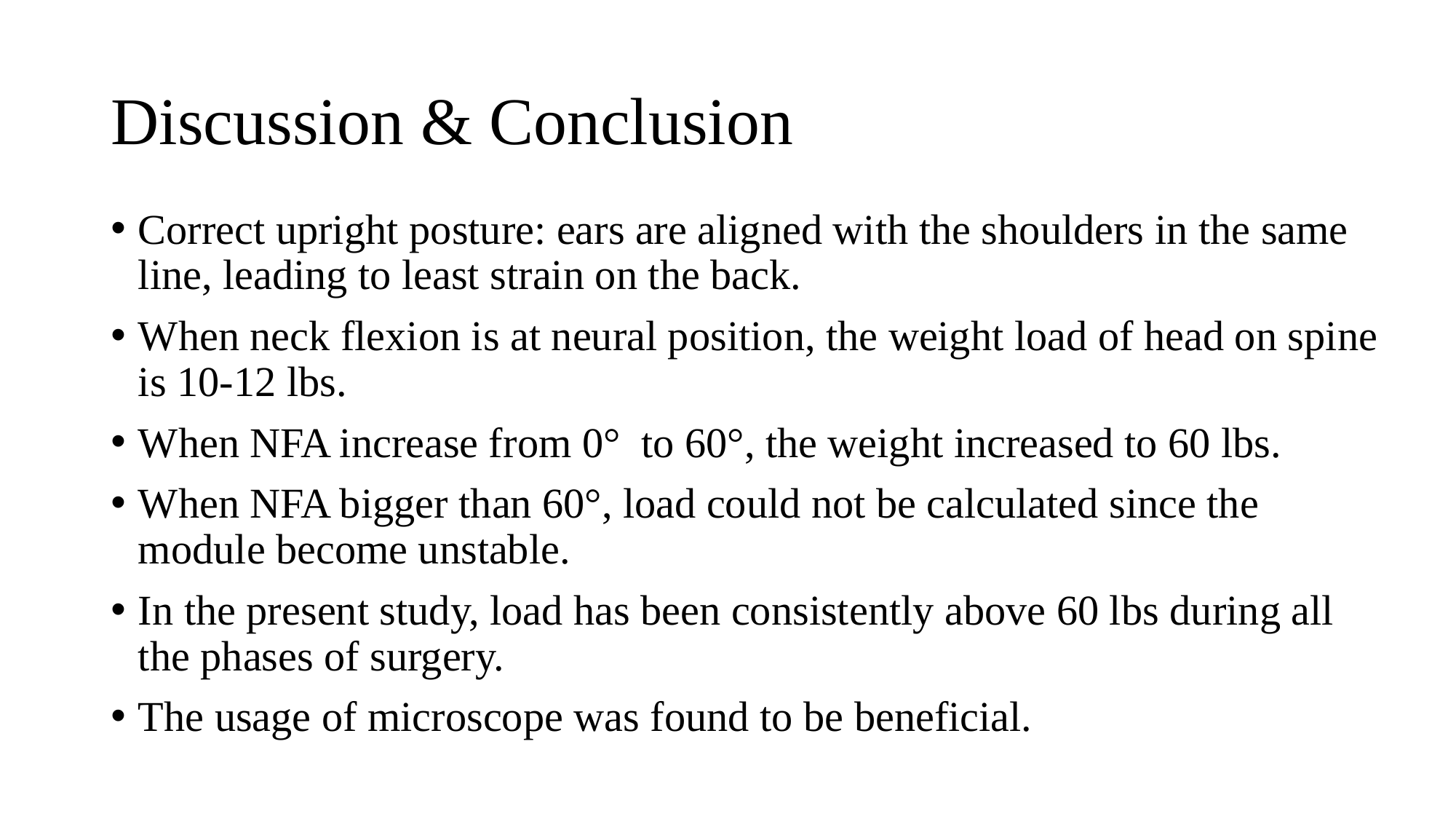

# Discussion & Conclusion
Correct upright posture: ears are aligned with the shoulders in the same line, leading to least strain on the back.
When neck flexion is at neural position, the weight load of head on spine is 10-12 lbs.
When NFA increase from 0°  to 60°, the weight increased to 60 lbs.
When NFA bigger than 60°, load could not be calculated since the module become unstable.
In the present study, load has been consistently above 60 lbs during all the phases of surgery.
The usage of microscope was found to be beneficial.